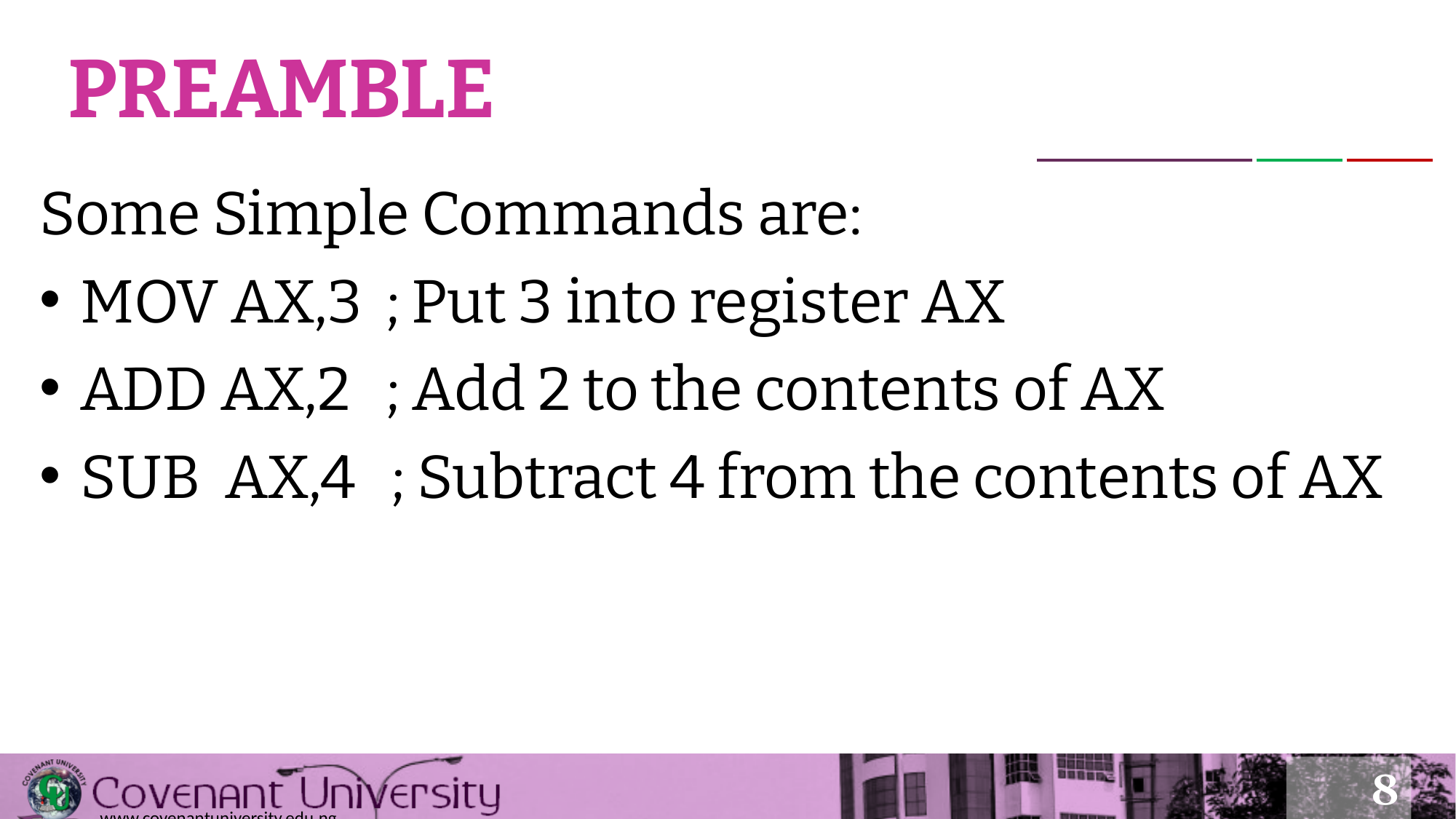

# PREAMBLE
Some Simple Commands are:
MOV AX,3  ; Put 3 into register AX
ADD AX,2   ; Add 2 to the contents of AX
SUB  AX,4   ; Subtract 4 from the contents of AX